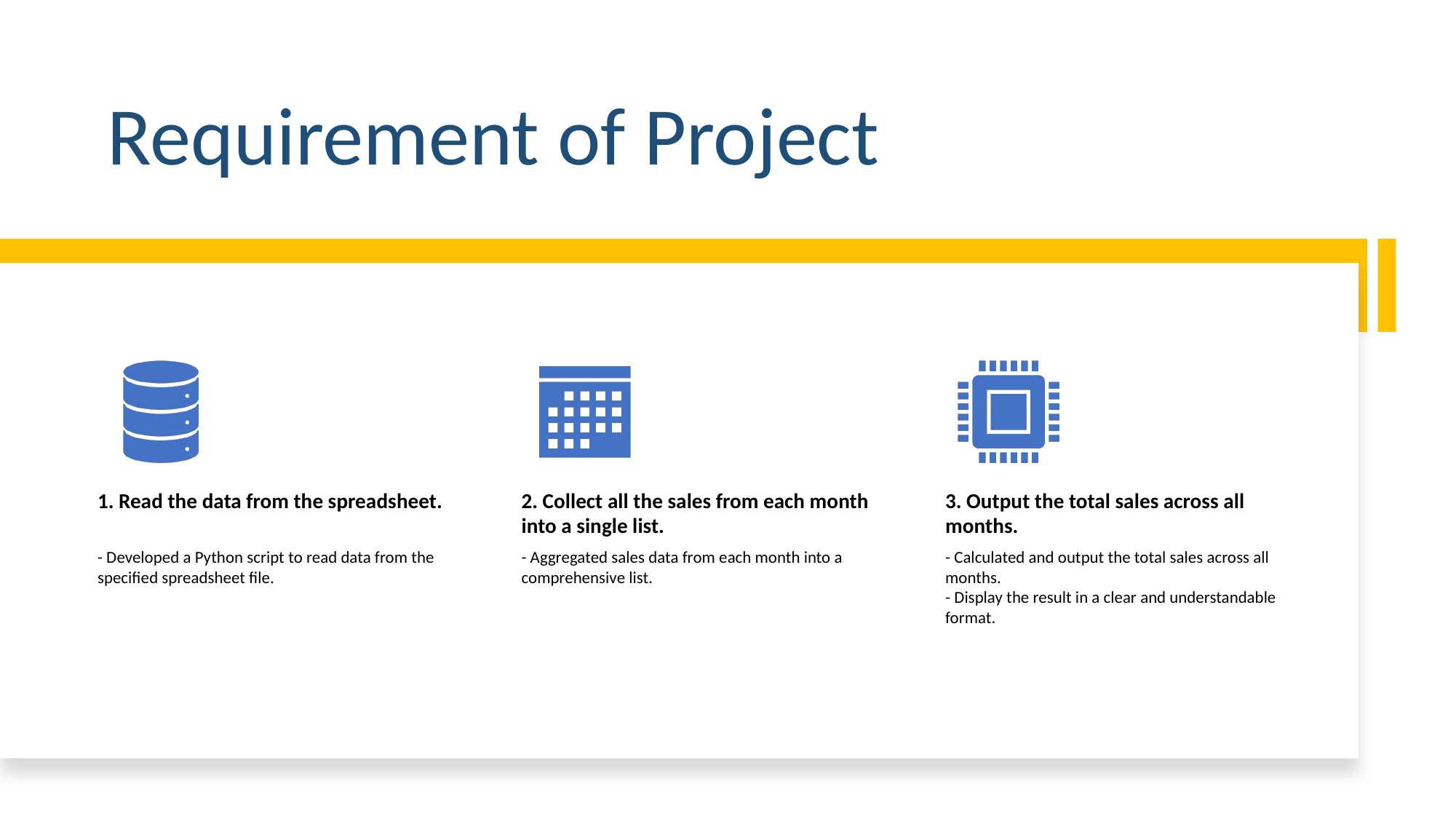

# Requirement of Project

1. Read the data from the spreadsheet.
- Developed a Python script to read data from the specified spreadsheet file.
2. Collect all the sales from each month into a single list.
- Aggregated sales data from each month into a comprehensive list.
3. Output the total sales across all months.
- Calculated and output the total sales across all months.
- Display the result in a clear and understandable format.
6